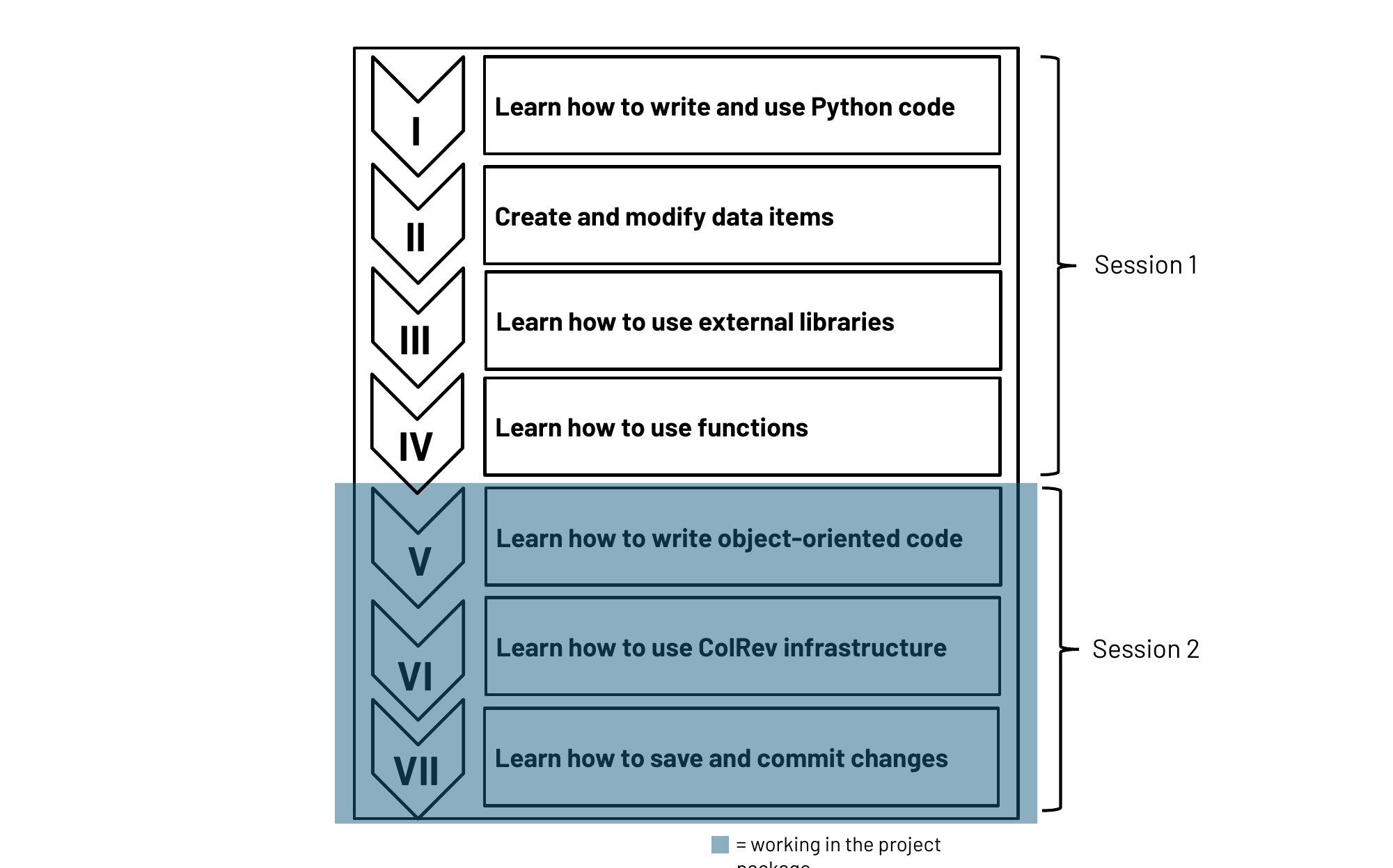

Learn how to write and use Python code

I
Create and modify data items

II
Session 1
Learn how to use external libraries

III
Learn how to use functions

IV

Learn how to write object-oriented code

V
Learn how to use ColRev infrastructure

Session 2
VI
Learn how to save and commit changes

VII
= working in the project package